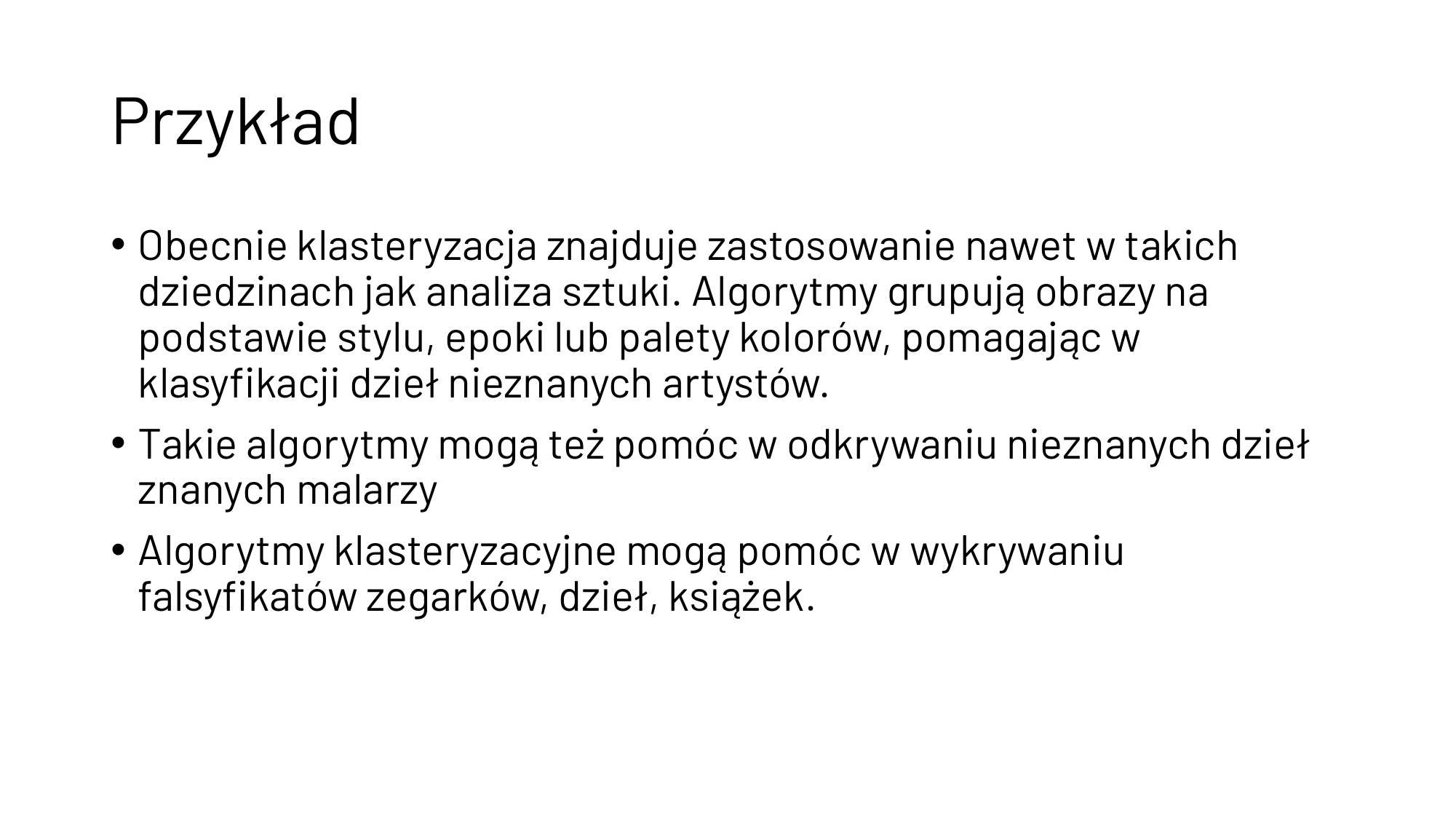

# Przykład
Obecnie klasteryzacja znajduje zastosowanie nawet w takich dziedzinach jak analiza sztuki. Algorytmy grupują obrazy na podstawie stylu, epoki lub palety kolorów, pomagając w klasyfikacji dzieł nieznanych artystów.
Takie algorytmy mogą też pomóc w odkrywaniu nieznanych dzieł znanych malarzy
Algorytmy klasteryzacyjne mogą pomóc w wykrywaniu falsyfikatów zegarków, dzieł, książek.